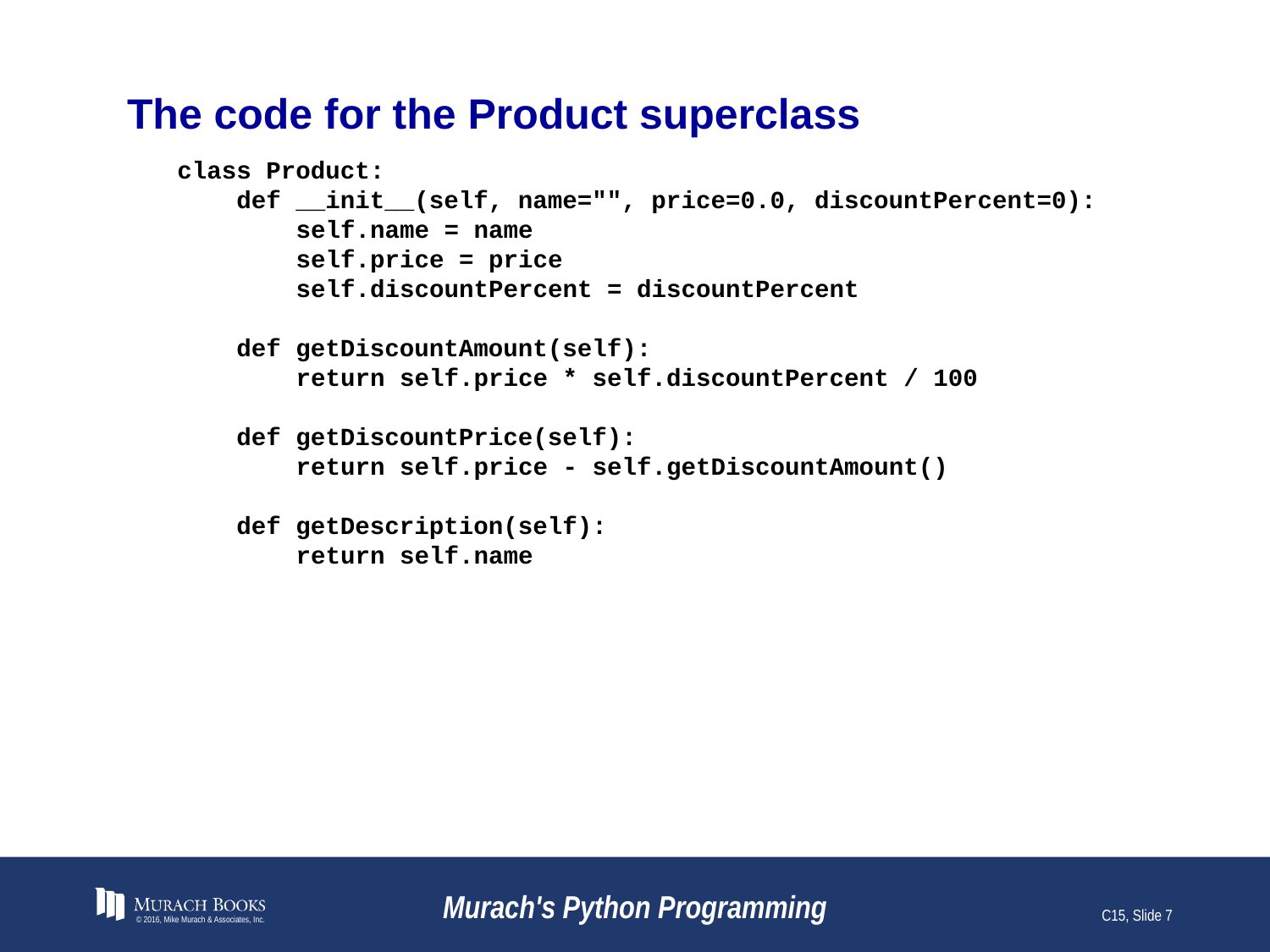

# The code for the Product superclass
class Product:
    def __init__(self, name="", price=0.0, discountPercent=0):
        self.name = name
        self.price = price
        self.discountPercent = discountPercent

    def getDiscountAmount(self):
        return self.price * self.discountPercent / 100

    def getDiscountPrice(self):
        return self.price - self.getDiscountAmount()

    def getDescription(self):
        return self.name

© 2016, Mike Murach & Associates, Inc.
Murach's Python Programming

C15, Slide 7